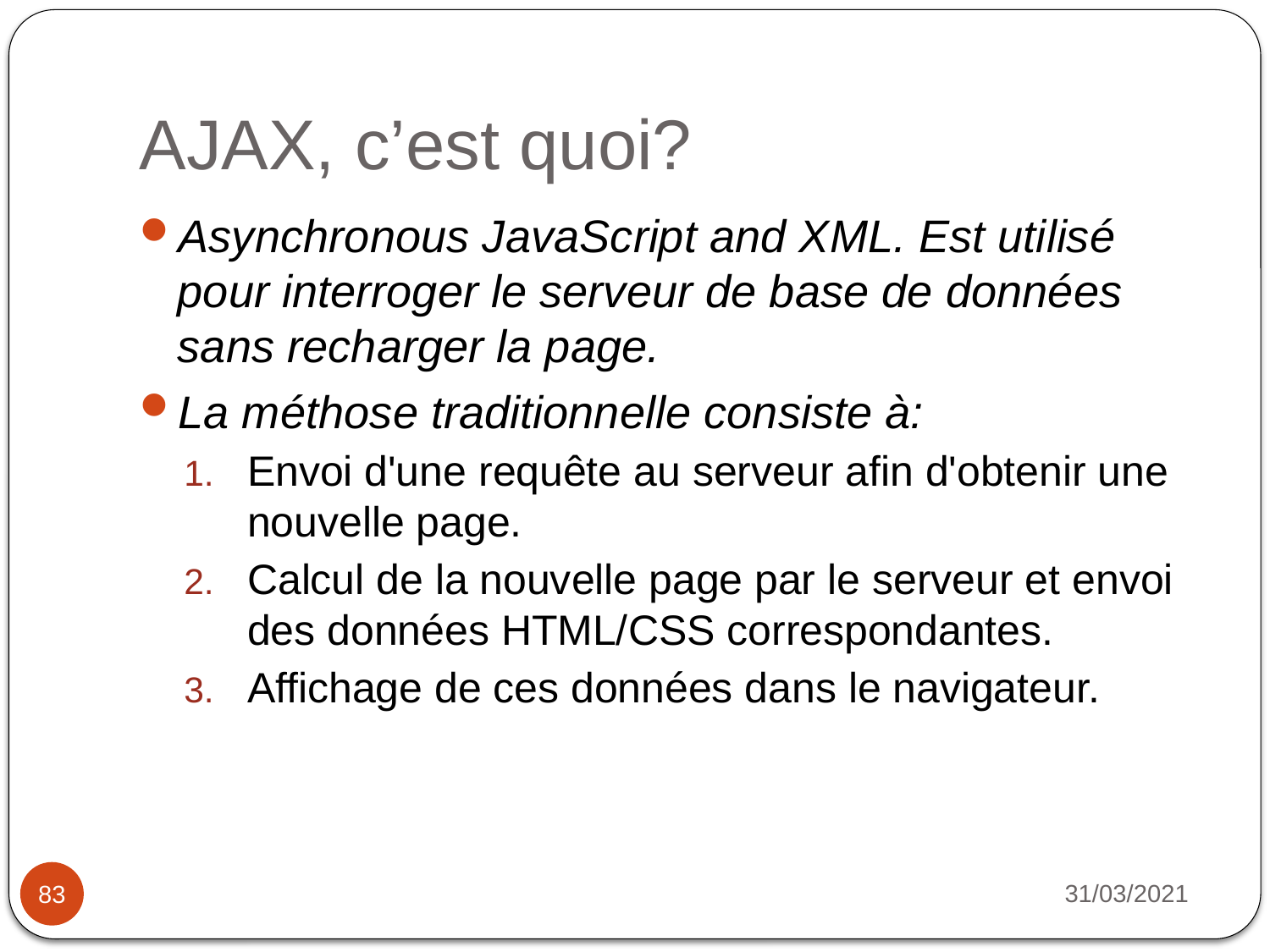

# AJAX, c’est quoi?
Asynchronous JavaScript and XML. Est utilisé pour interroger le serveur de base de données sans recharger la page.
La méthose traditionnelle consiste à:
Envoi d'une requête au serveur afin d'obtenir une nouvelle page.
Calcul de la nouvelle page par le serveur et envoi des données HTML/CSS correspondantes.
Affichage de ces données dans le navigateur.
31/03/2021
83